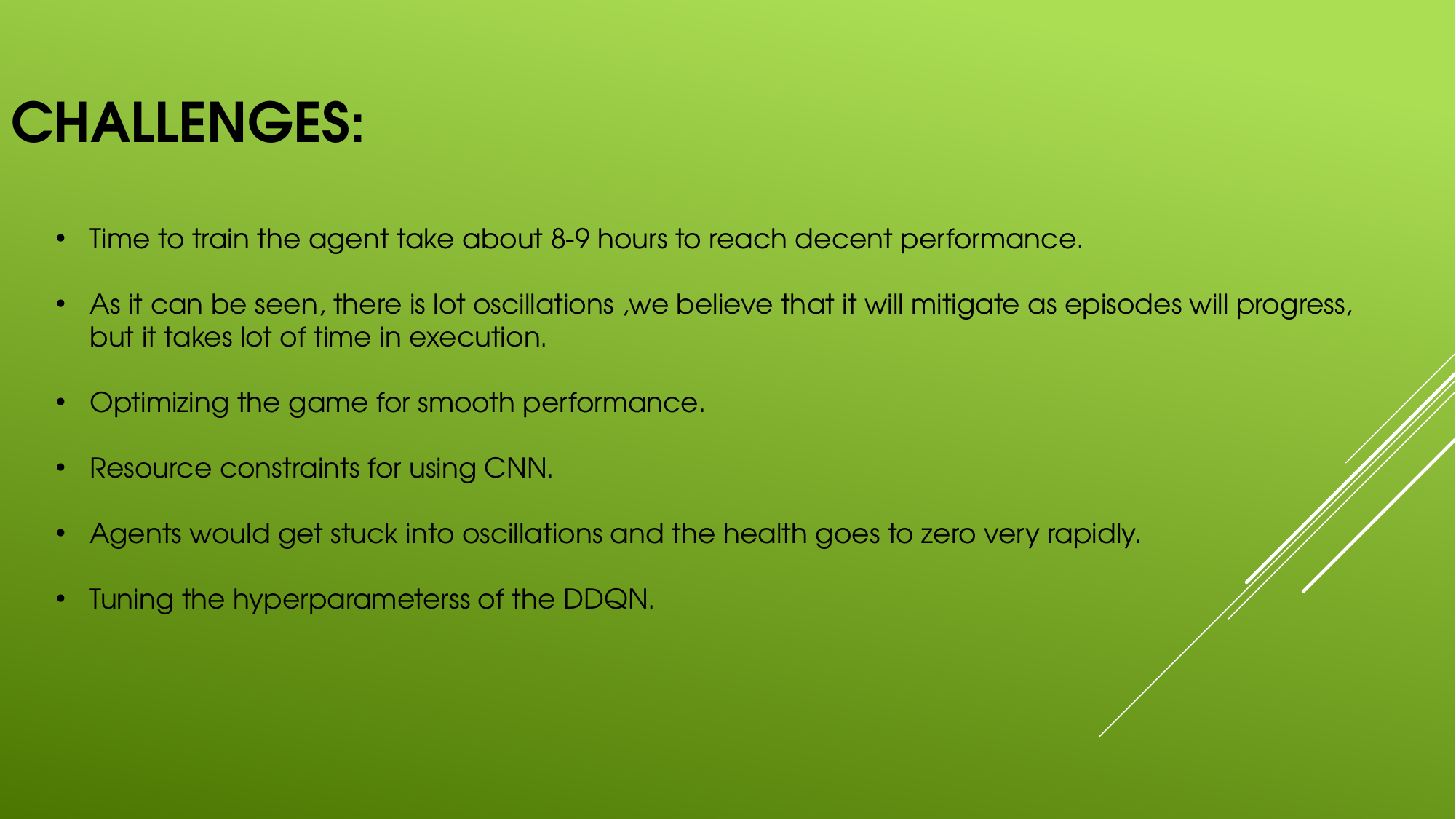

# Challenges:

Time to train the agent take about 8-9 hours to reach decent performance.

As it can be seen, there is lot oscillations ,we believe that it will mitigate as episodes will progress, but it takes lot of time in execution.

Optimizing the game for smooth performance.

Resource constraints for using CNN.

Agents would get stuck into oscillations and the health goes to zero very rapidly.

Tuning the hyperparameterss of the DDQN.